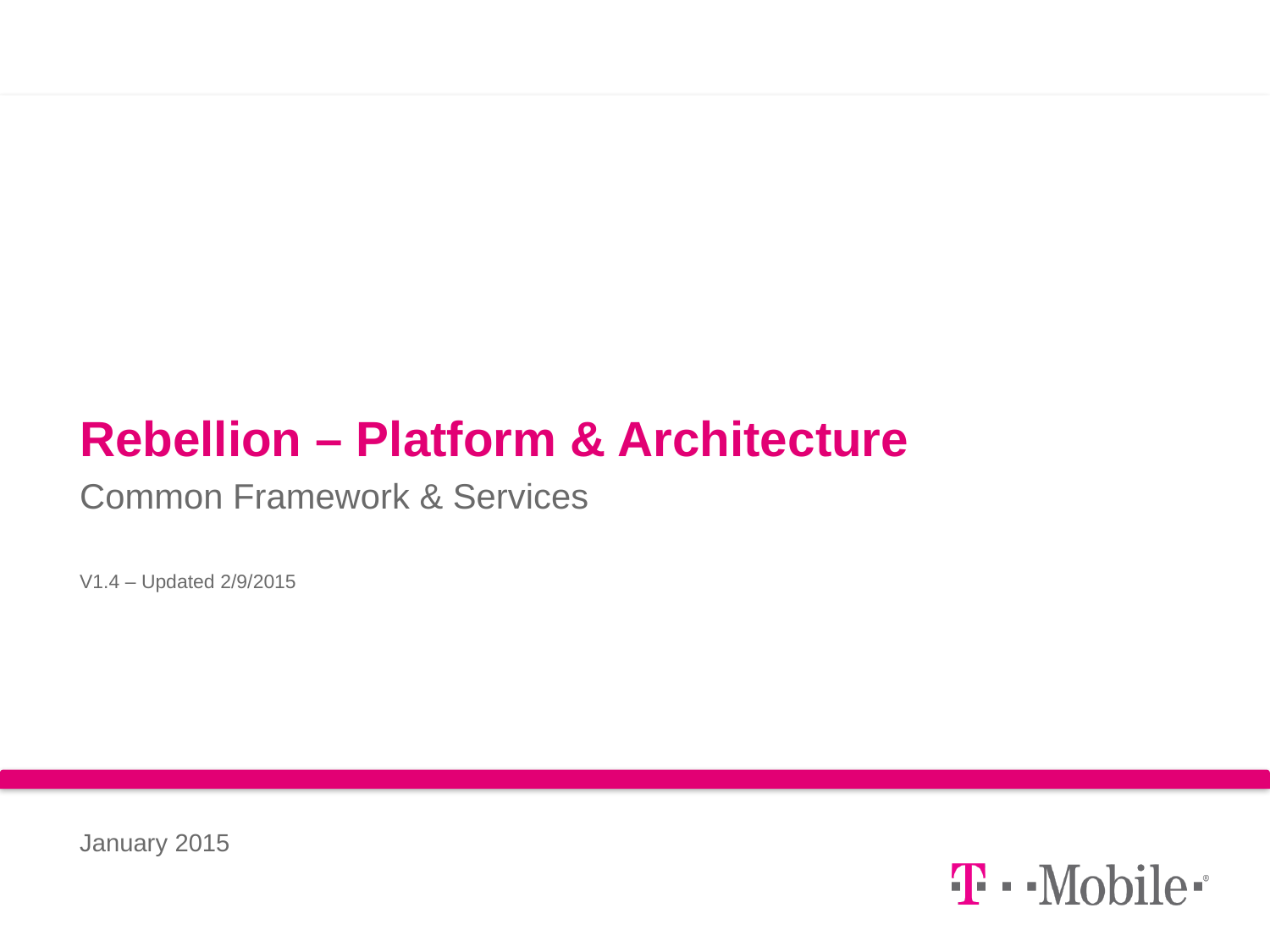

Rebellion – Platform & Architecture
Common Framework & Services

V1.4 – Updated 2/9/2015
January 2015